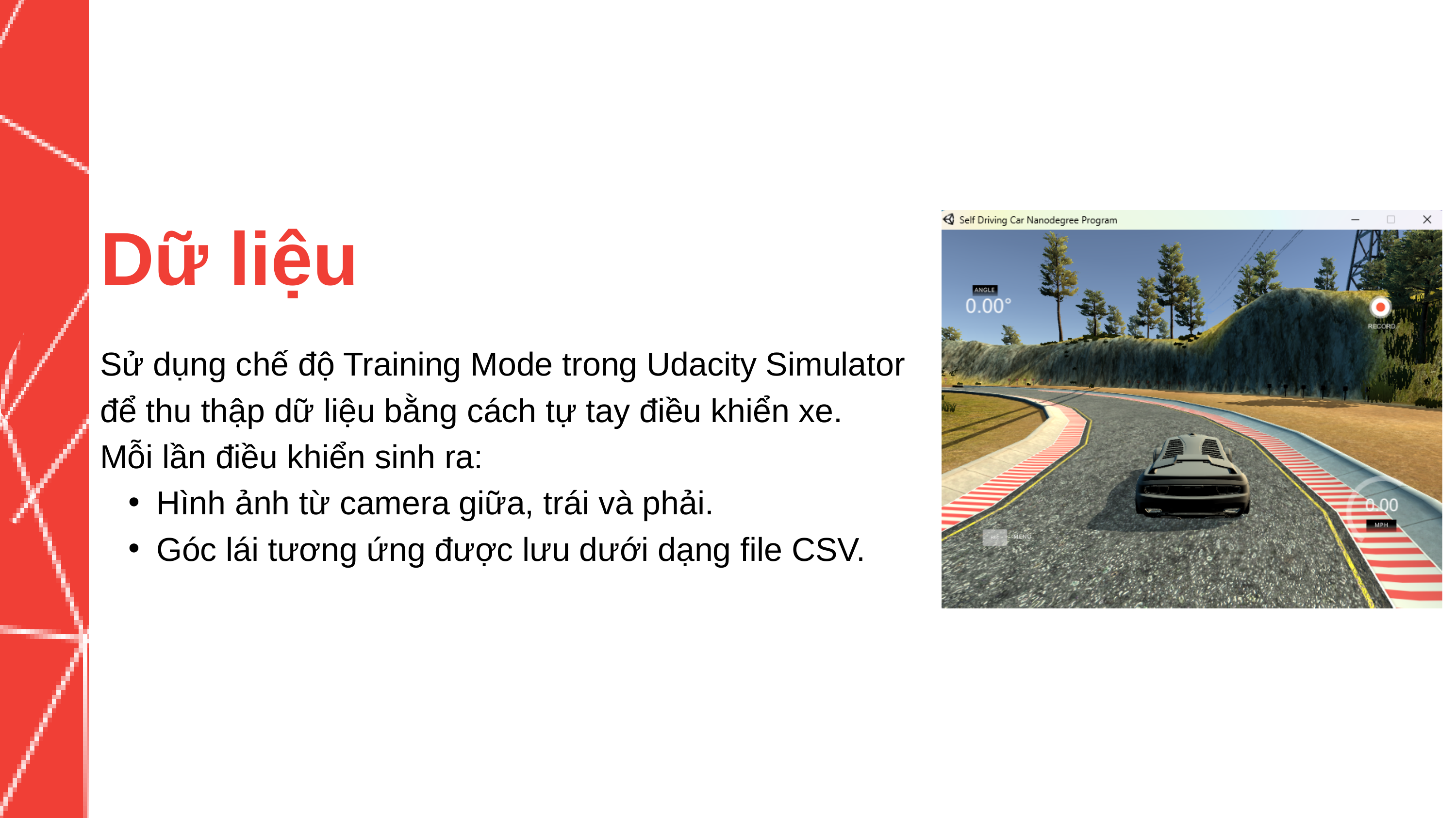

Dữ liệu
Sử dụng chế độ Training Mode trong Udacity Simulator để thu thập dữ liệu bằng cách tự tay điều khiển xe.
Mỗi lần điều khiển sinh ra:
Hình ảnh từ camera giữa, trái và phải.
Góc lái tương ứng được lưu dưới dạng file CSV.